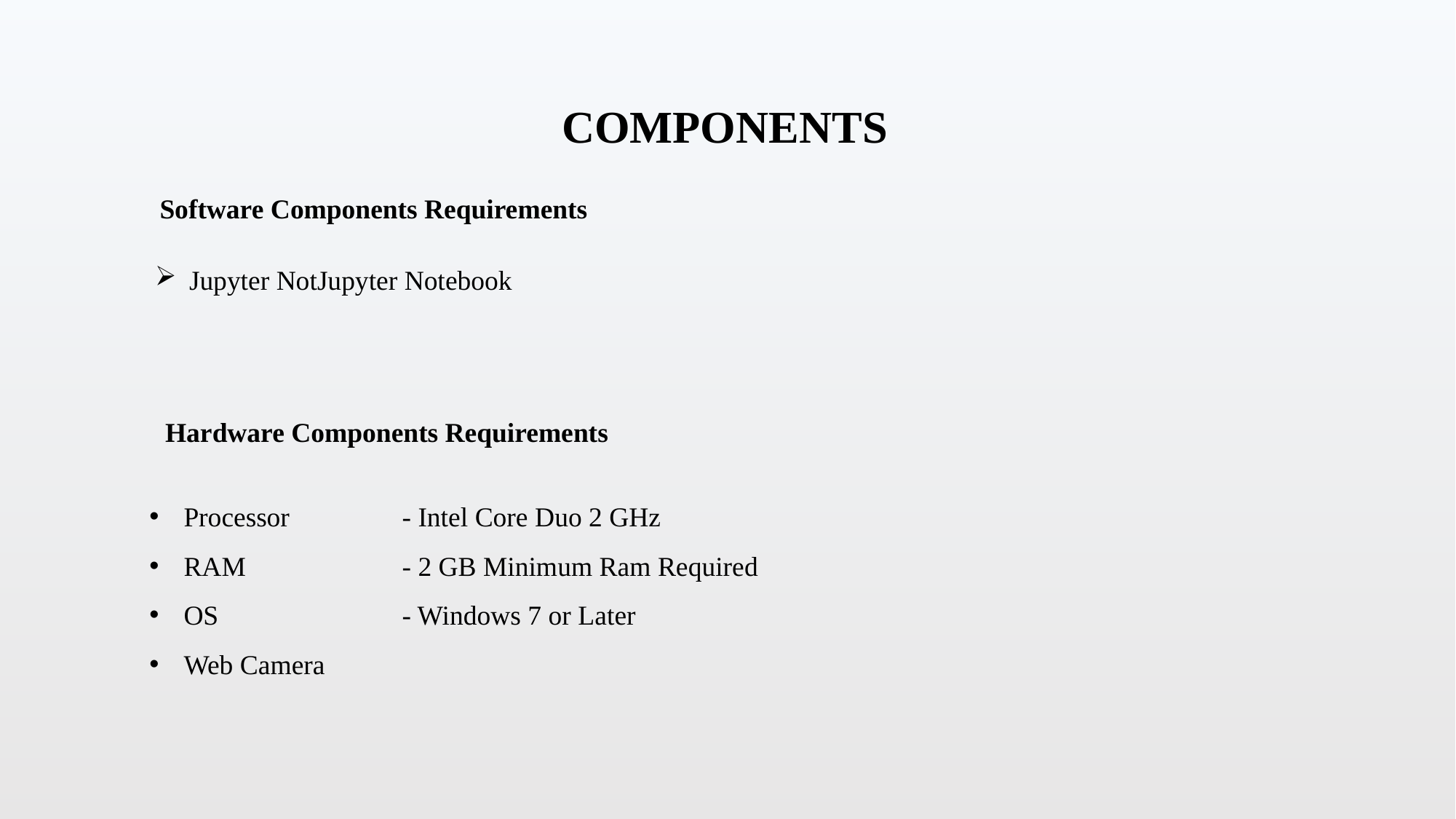

# COMPONENTS
Software Components Requirements
Jupyter NotJupyter Notebook
Hardware Components Requirements
Processor 	- Intel Core Duo 2 GHz
RAM 		- 2 GB Minimum Ram Required
OS		- Windows 7 or Later
Web Camera